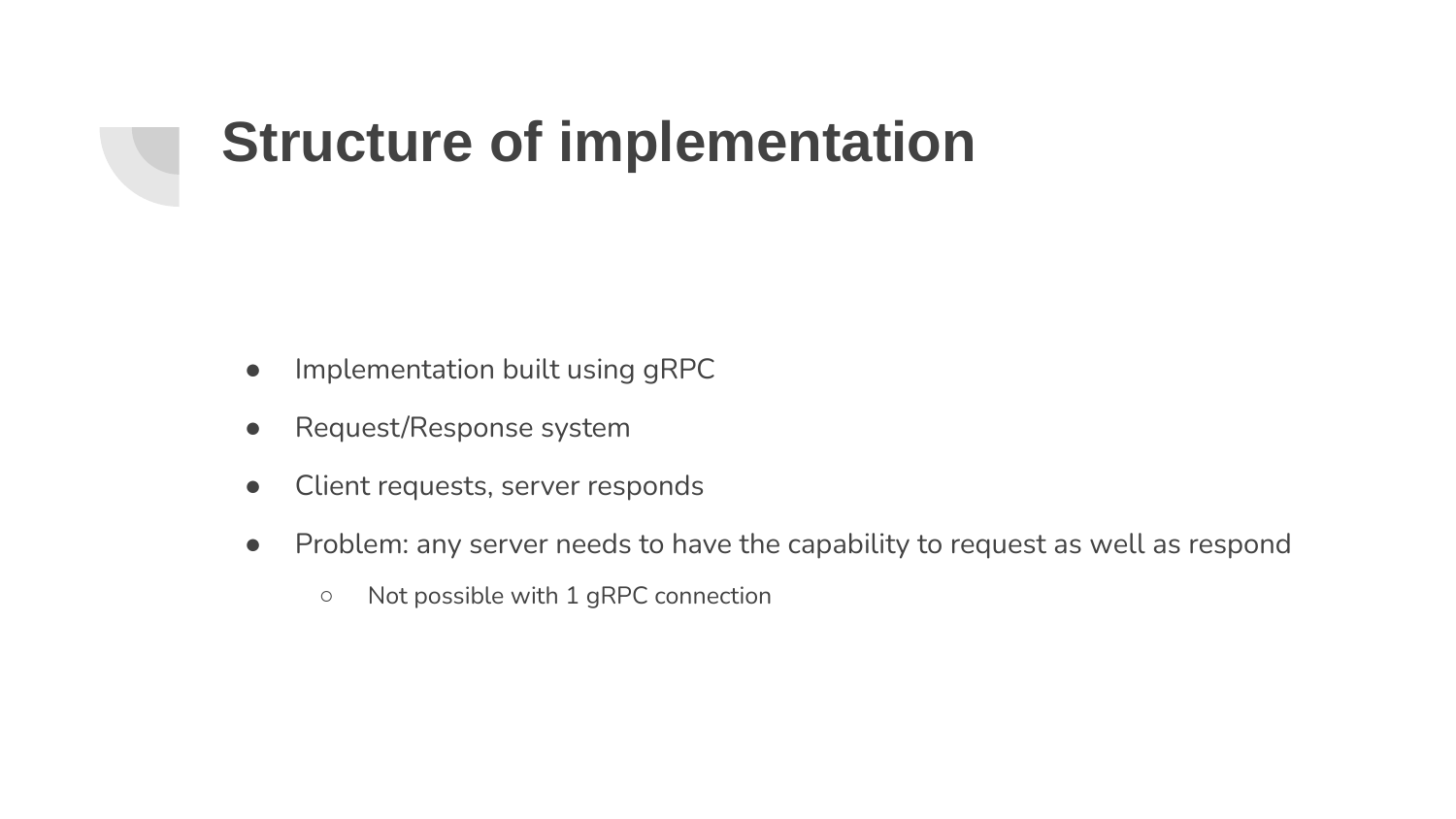

# Structure of implementation
Implementation built using gRPC
Request/Response system
Client requests, server responds
Problem: any server needs to have the capability to request as well as respond
Not possible with 1 gRPC connection